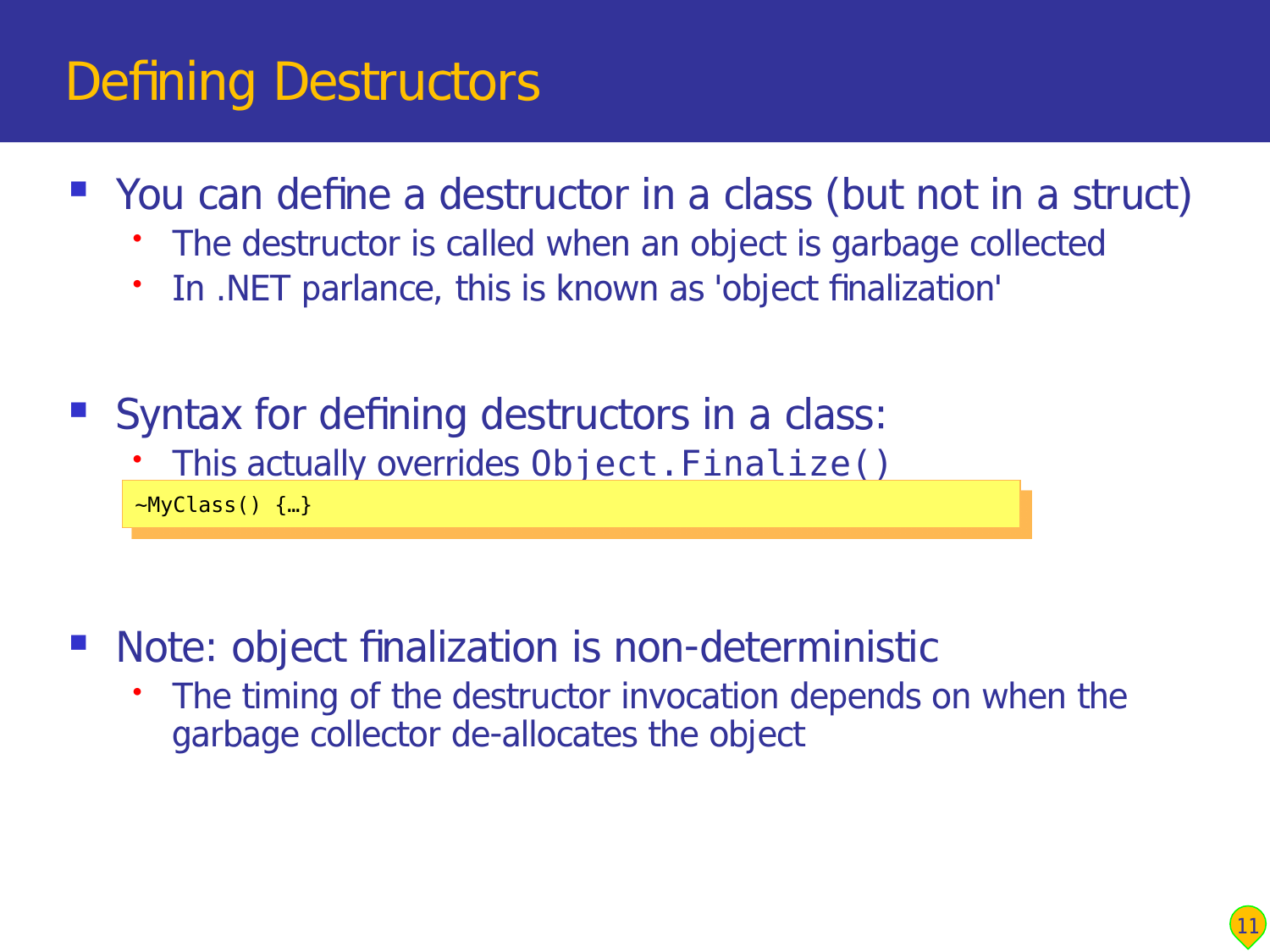

# Defining Destructors
You can define a destructor in a class (but not in a struct)
The destructor is called when an object is garbage collected
In .NET parlance, this is known as 'object finalization'

Syntax for defining destructors in a class:
This actually overrides Object.Finalize()

Note: object finalization is non-deterministic
The timing of the destructor invocation depends on when the garbage collector de-allocates the object
~MyClass() {…}
11